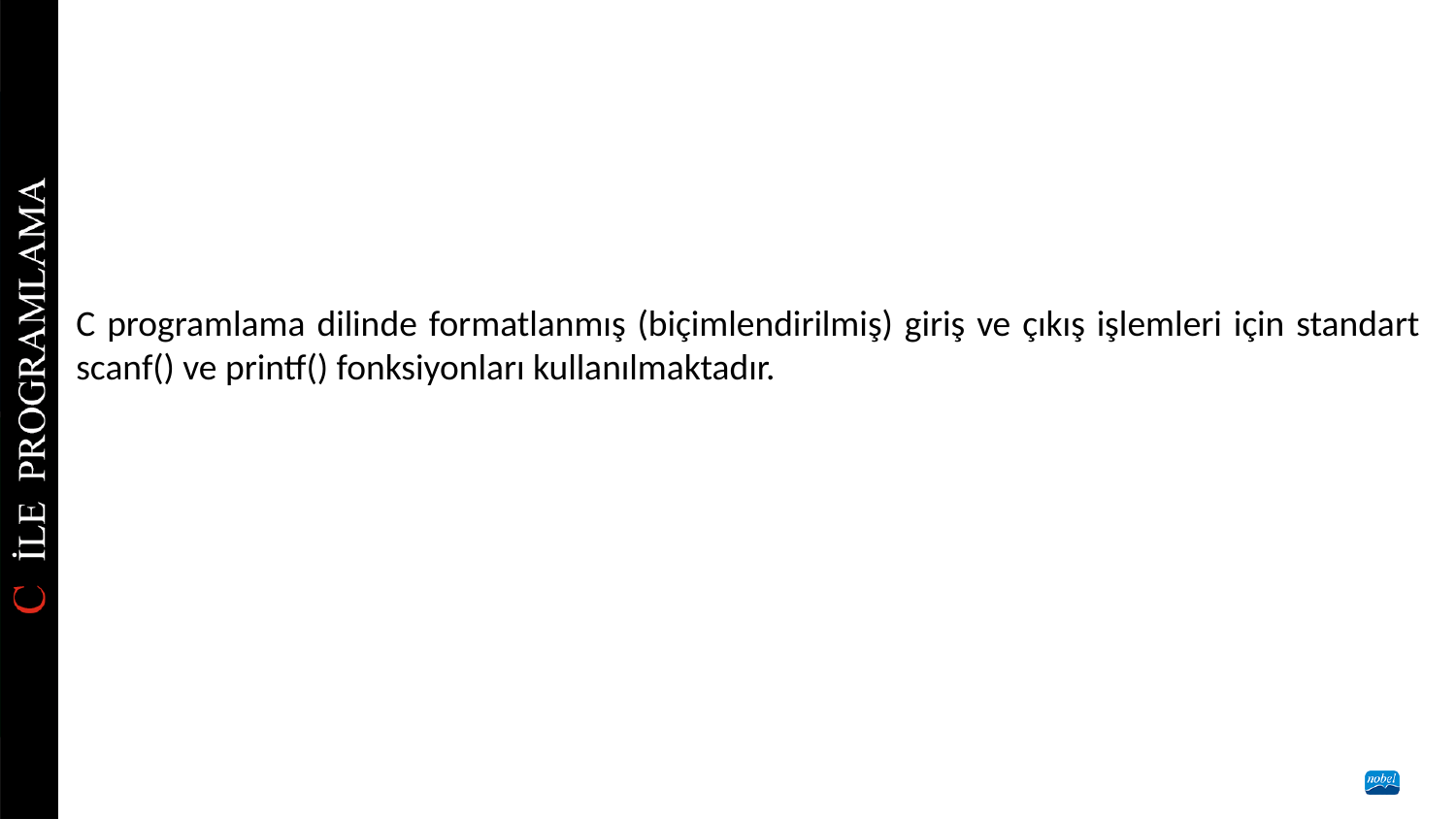

C programlama dilinde formatlanmış (biçimlendirilmiş) giriş ve çıkış işlemleri için standart scanf() ve printf() fonksiyonları kullanılmaktadır.